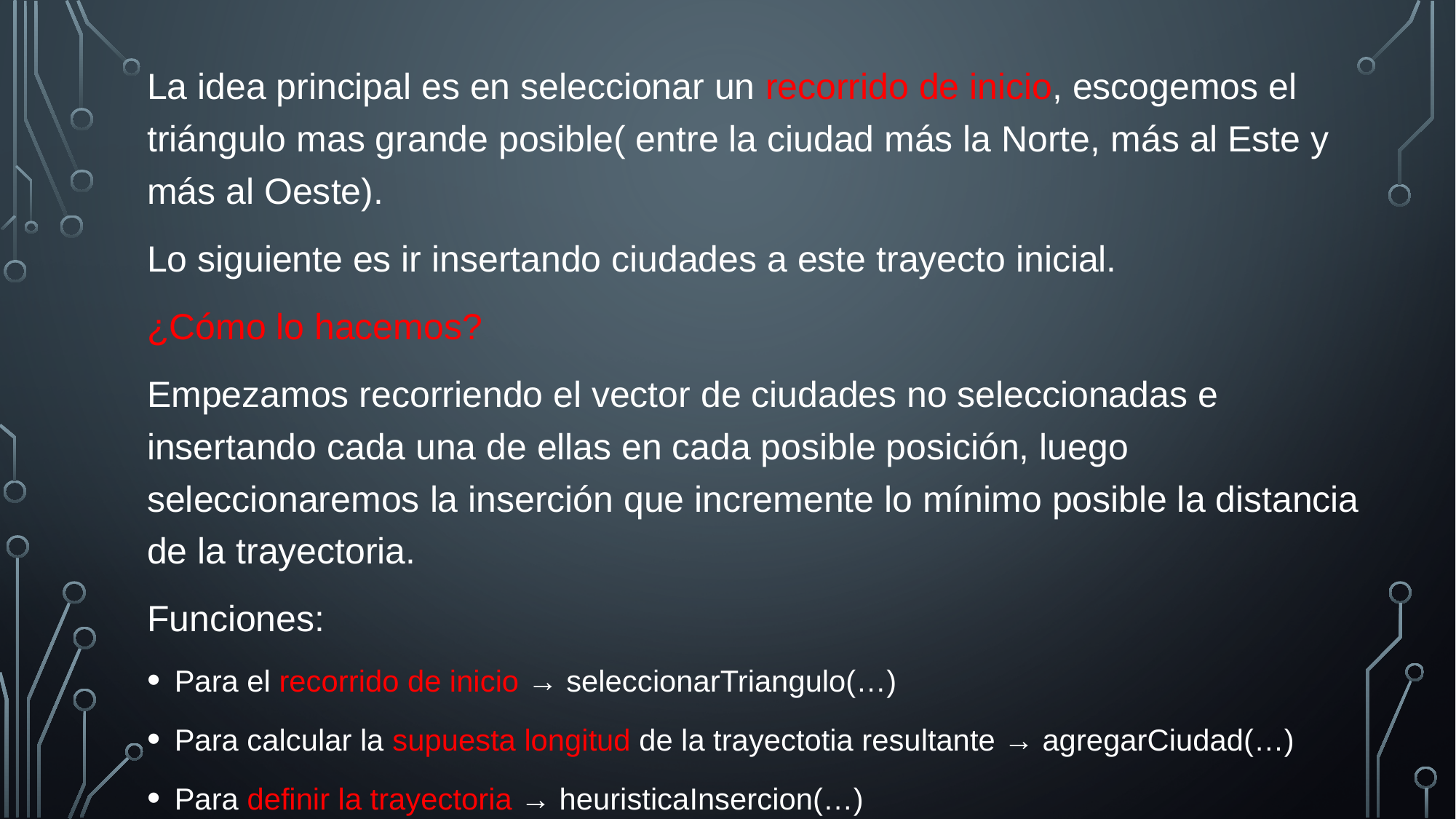

La idea principal es en seleccionar un recorrido de inicio, escogemos el triángulo mas grande posible( entre la ciudad más la Norte, más al Este y más al Oeste).
Lo siguiente es ir insertando ciudades a este trayecto inicial.
¿Cómo lo hacemos?
Empezamos recorriendo el vector de ciudades no seleccionadas e insertando cada una de ellas en cada posible posición, luego seleccionaremos la inserción que incremente lo mínimo posible la distancia de la trayectoria.
Funciones:
Para el recorrido de inicio → seleccionarTriangulo(…)
Para calcular la supuesta longitud de la trayectotia resultante → agregarCiudad(…)
Para definir la trayectoria → heuristicaInsercion(…)